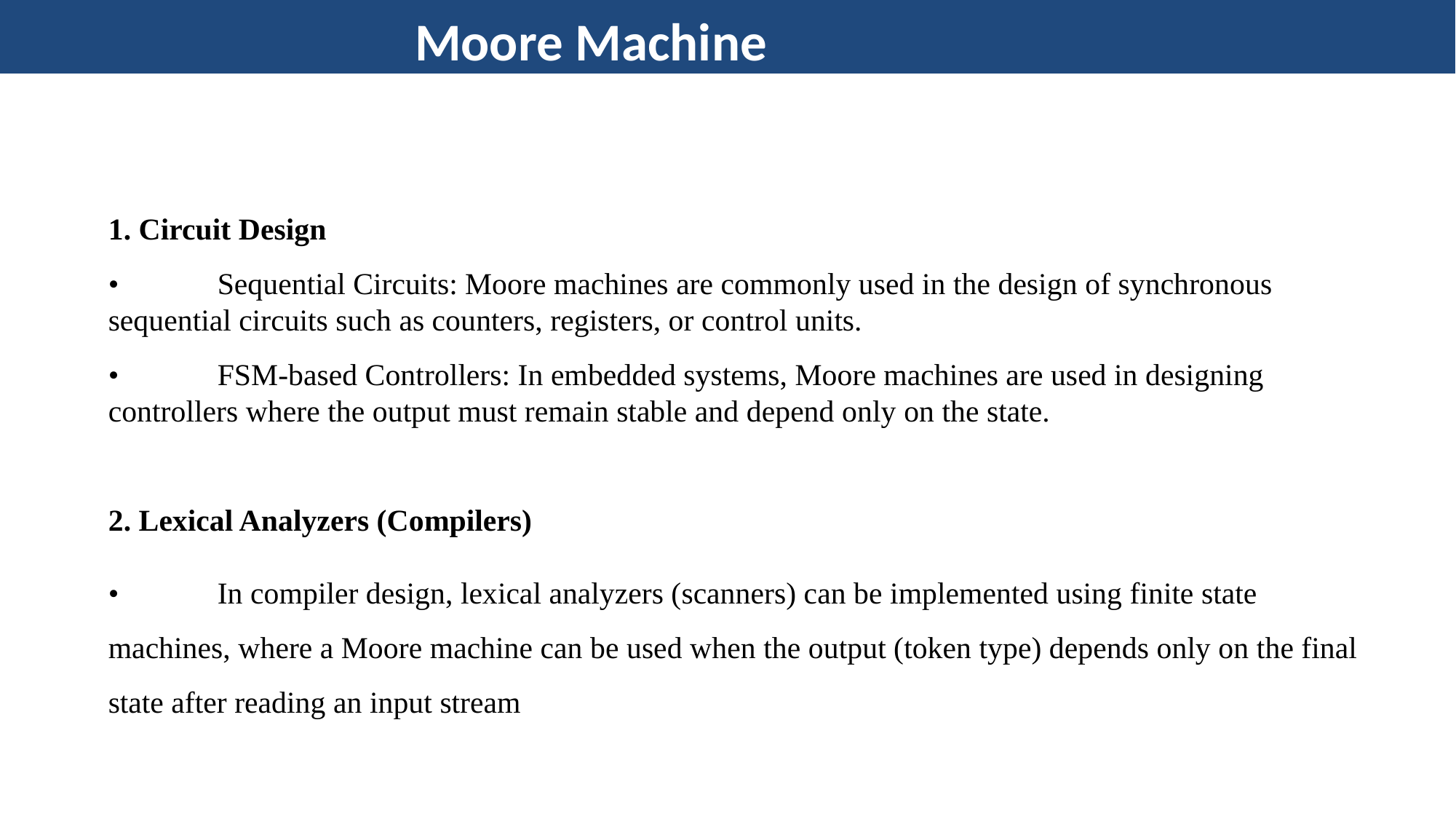

Moore Machine
1. Circuit Design
•	Sequential Circuits: Moore machines are commonly used in the design of synchronous sequential circuits such as counters, registers, or control units.
•	FSM-based Controllers: In embedded systems, Moore machines are used in designing controllers where the output must remain stable and depend only on the state.

2. Lexical Analyzers (Compilers)
•	In compiler design, lexical analyzers (scanners) can be implemented using finite state machines, where a Moore machine can be used when the output (token type) depends only on the final state after reading an input stream